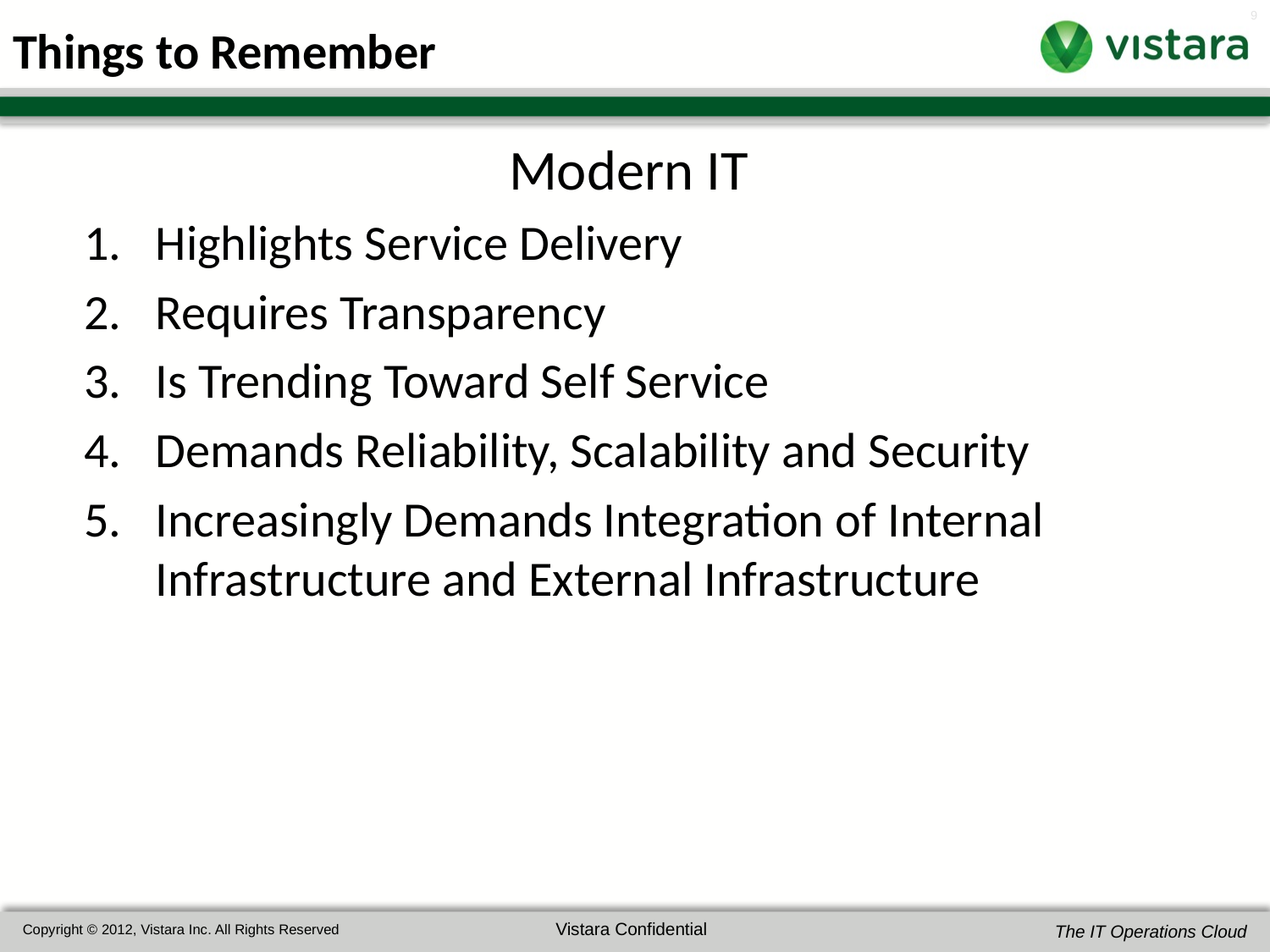

# Things to Remember
Modern IT
Highlights Service Delivery
Requires Transparency
Is Trending Toward Self Service
Demands Reliability, Scalability and Security
Increasingly Demands Integration of Internal Infrastructure and External Infrastructure